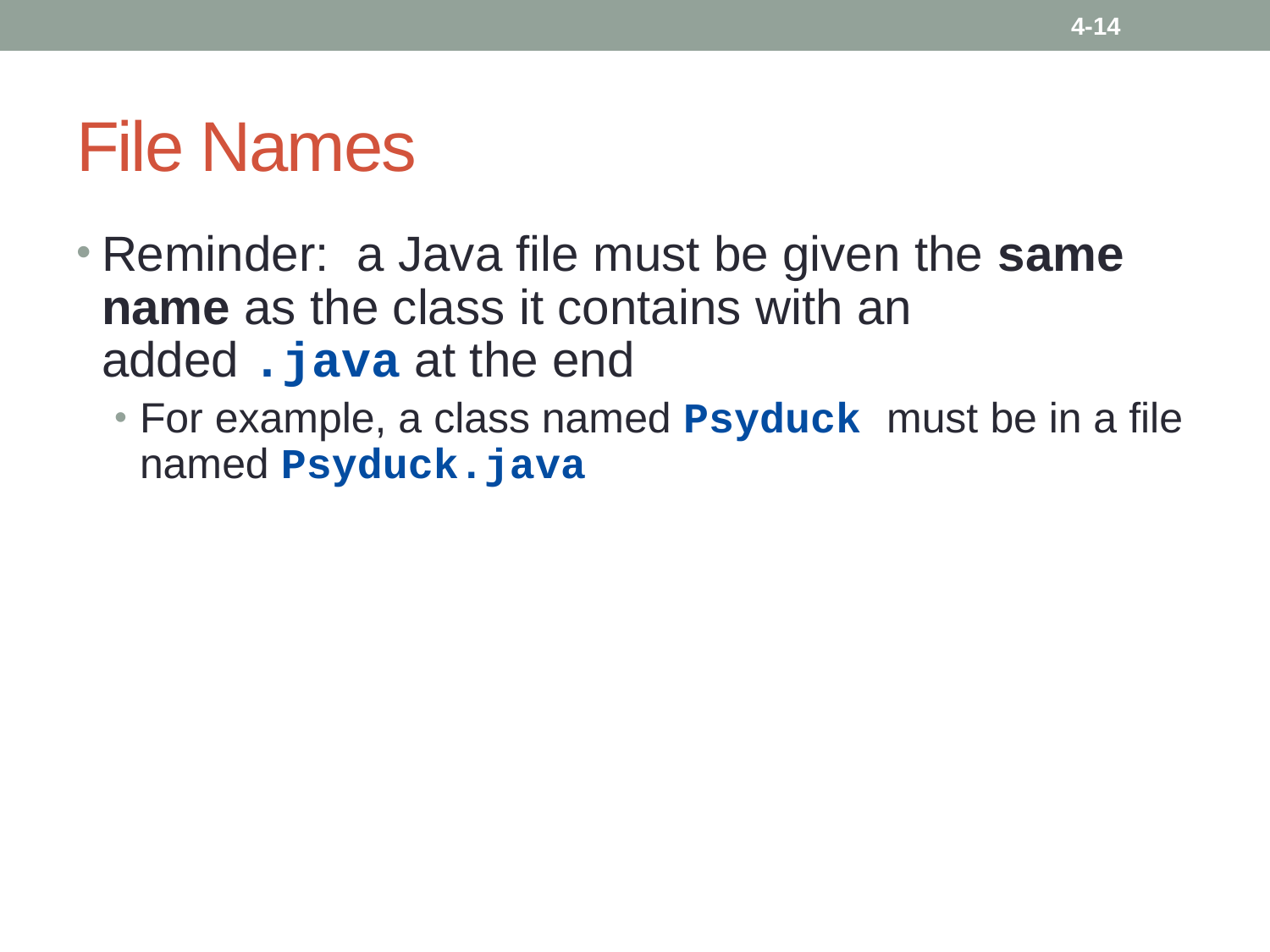

4-14
# File Names
Reminder:  a Java file must be given the same name as the class it contains with an added .java at the end
For example, a class named Psyduck must be in a file named Psyduck.java